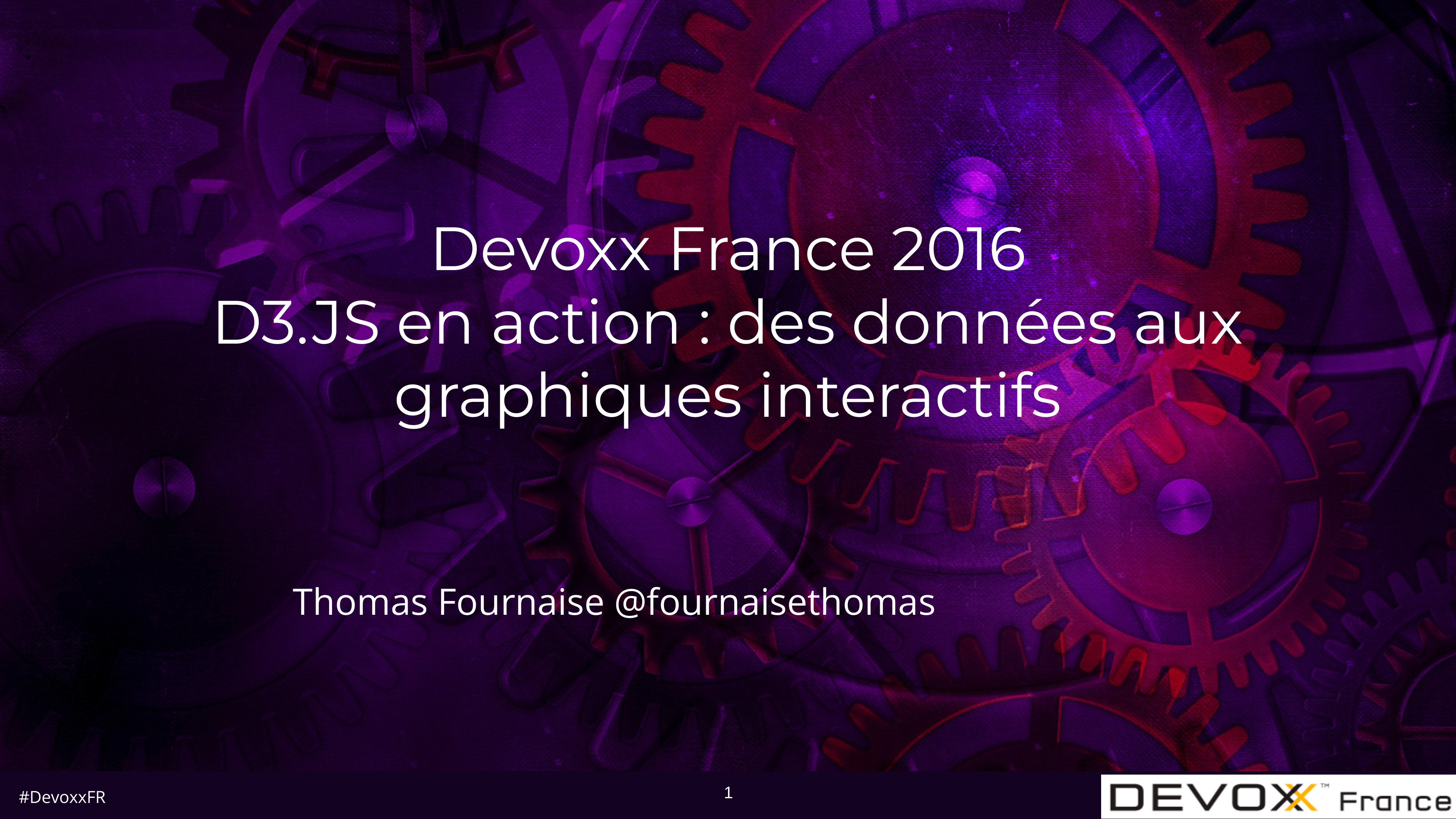

# Devoxx France 2016
D3.JS en action : des données aux graphiques interactifs
Thomas Fournaise @fournaisethomas
1